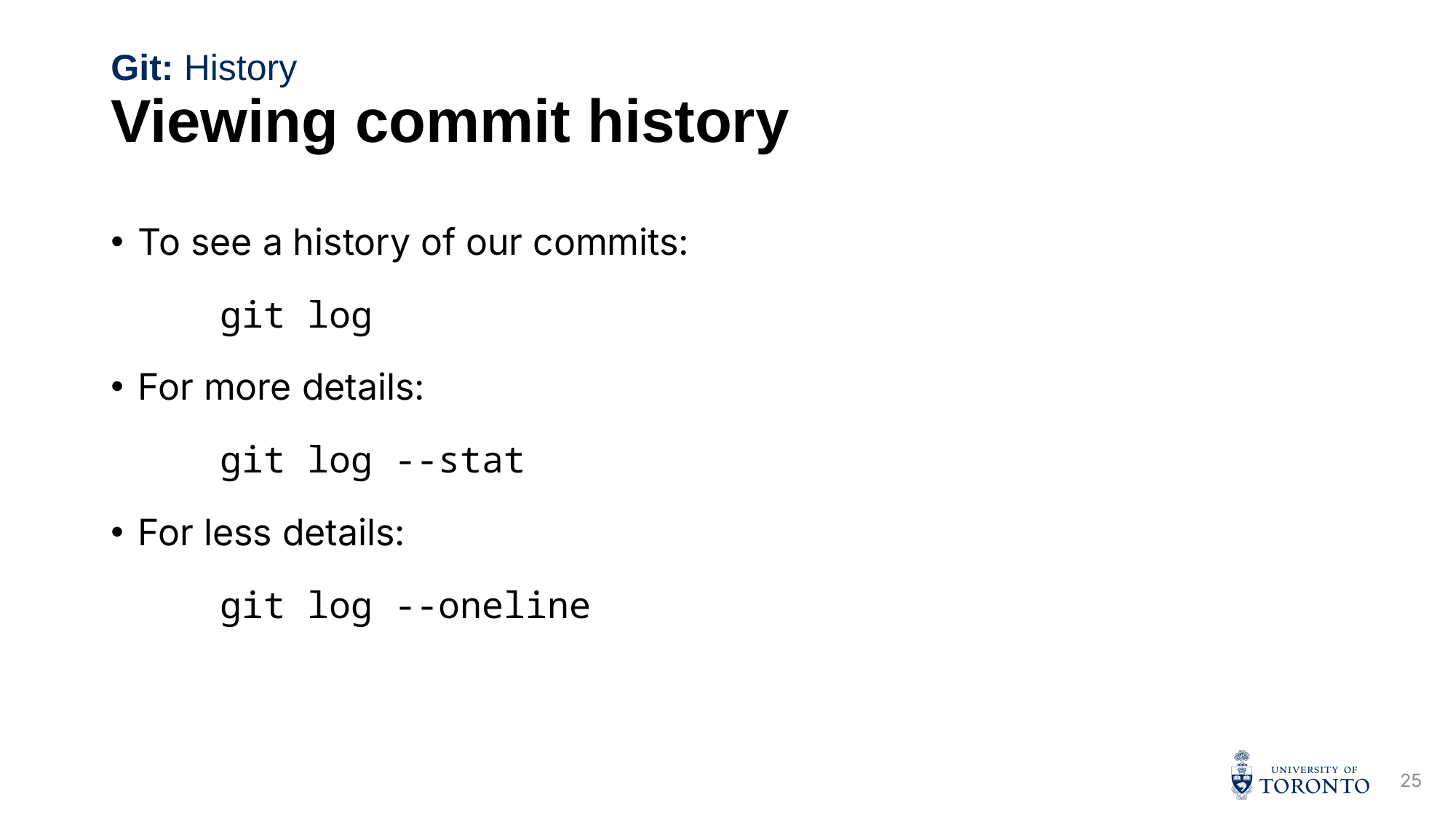

# Viewing commit history
Git: History
To see a history of our commits:
	git log
For more details:
	git log --stat
For less details:
	git log --oneline
25